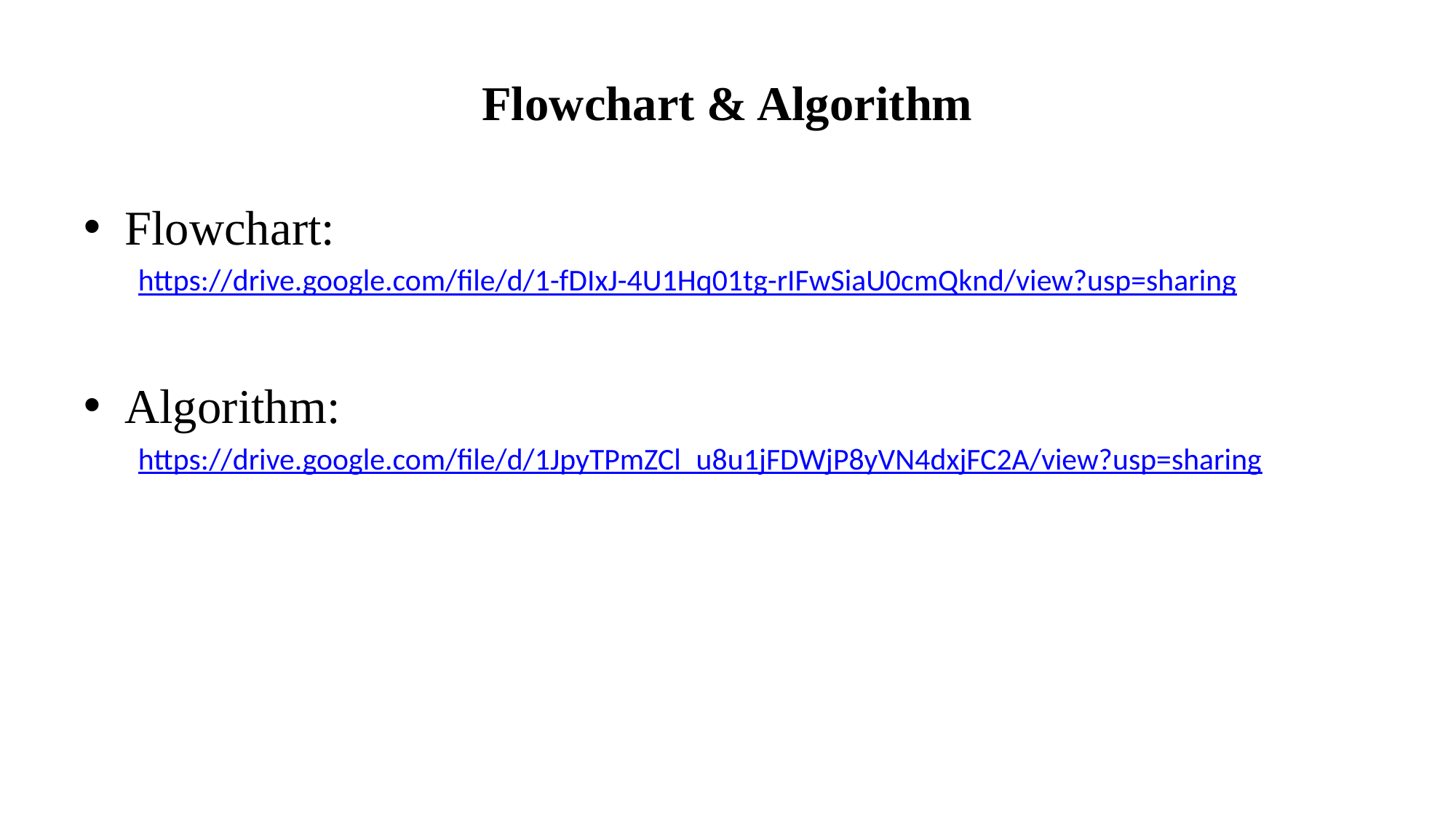

# Flowchart & Algorithm
Flowchart:
https://drive.google.com/file/d/1-fDIxJ-4U1Hq01tg-rIFwSiaU0cmQknd/view?usp=sharing

Algorithm:
https://drive.google.com/file/d/1JpyTPmZCl_u8u1jFDWjP8yVN4dxjFC2A/view?usp=sharing